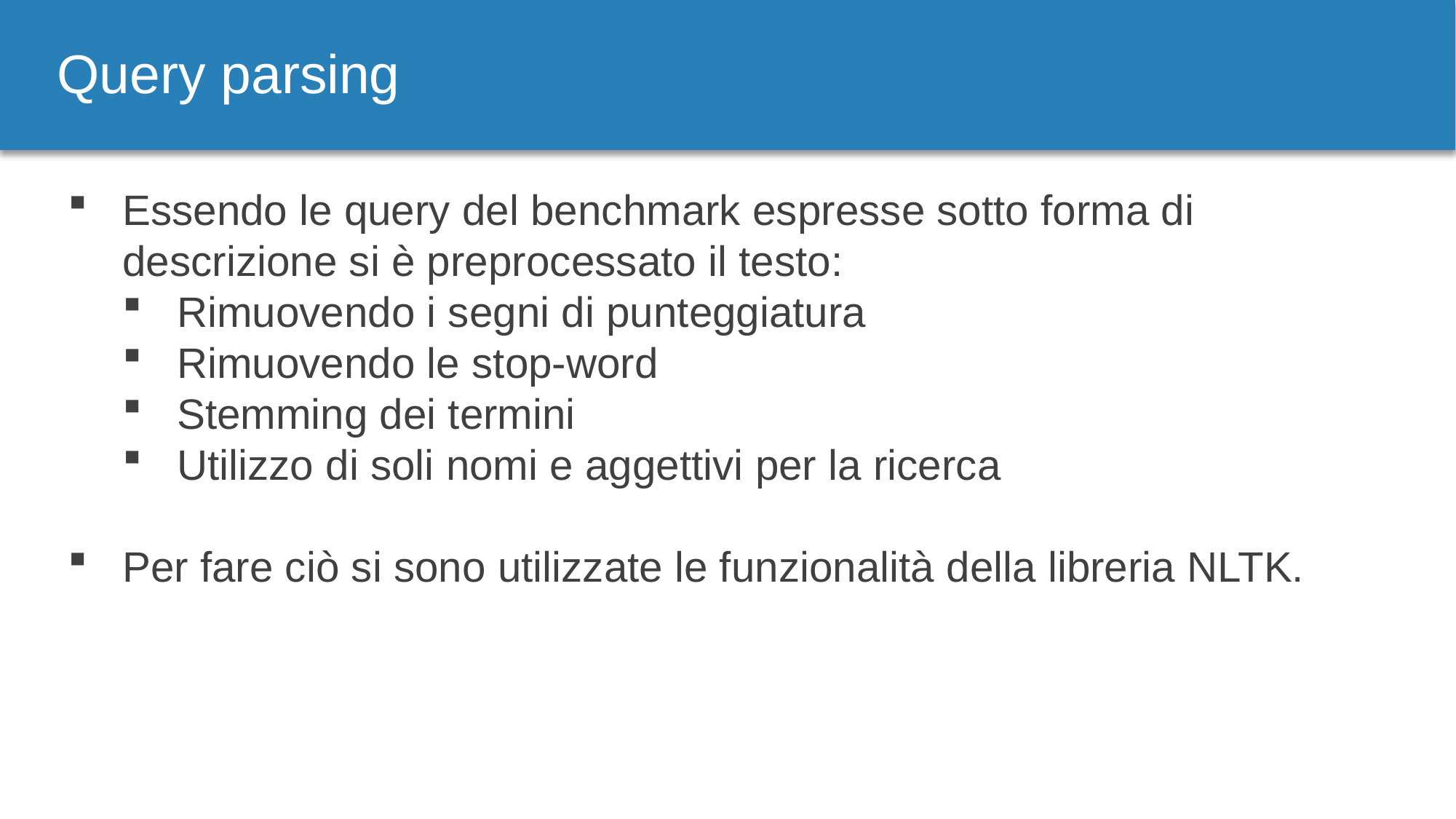

# Query parsing
Essendo le query del benchmark espresse sotto forma di descrizione si è preprocessato il testo:
Rimuovendo i segni di punteggiatura
Rimuovendo le stop-word
Stemming dei termini
Utilizzo di soli nomi e aggettivi per la ricerca

Per fare ciò si sono utilizzate le funzionalità della libreria NLTK.